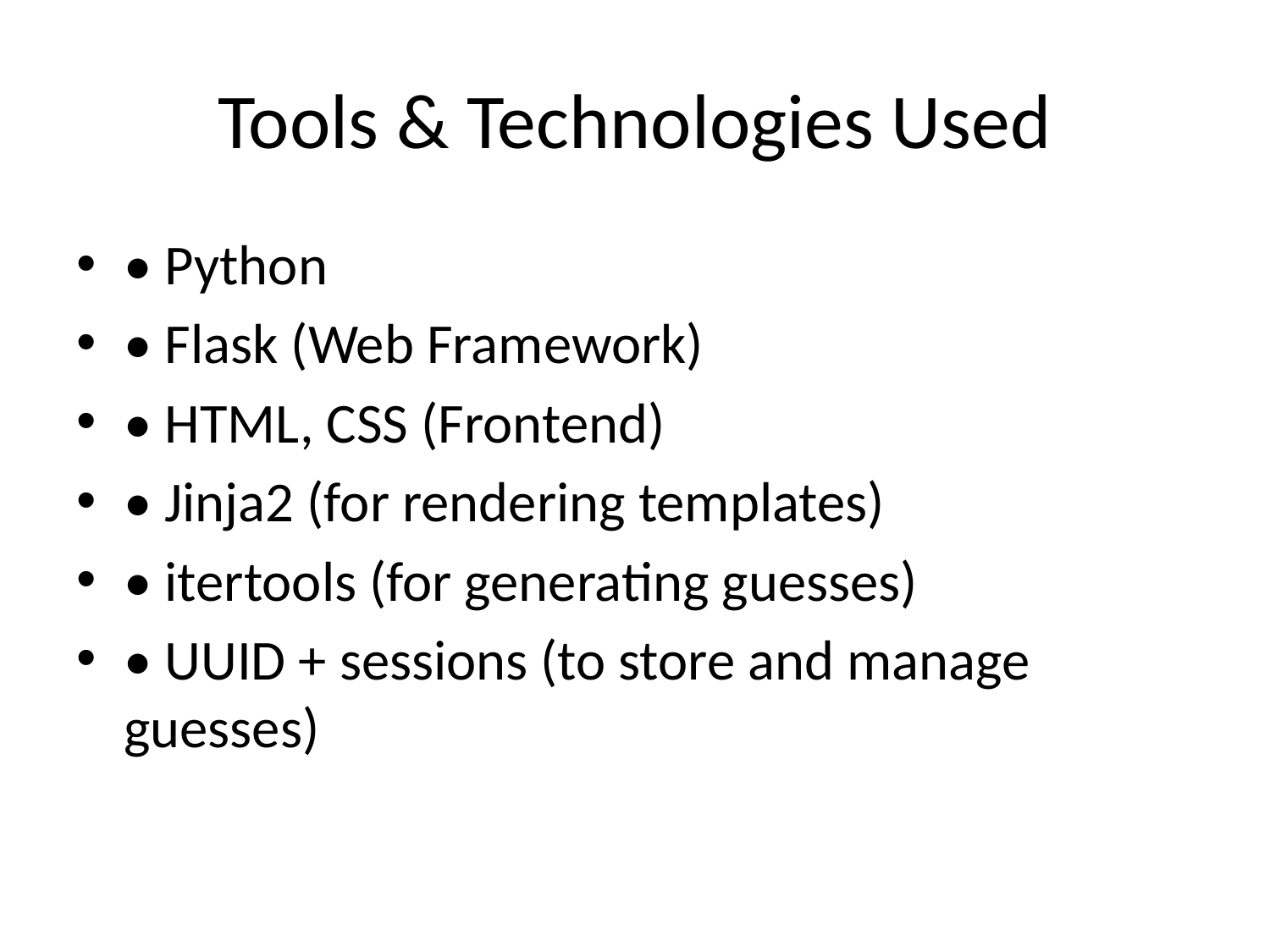

# Tools & Technologies Used
• Python
• Flask (Web Framework)
• HTML, CSS (Frontend)
• Jinja2 (for rendering templates)
• itertools (for generating guesses)
• UUID + sessions (to store and manage guesses)